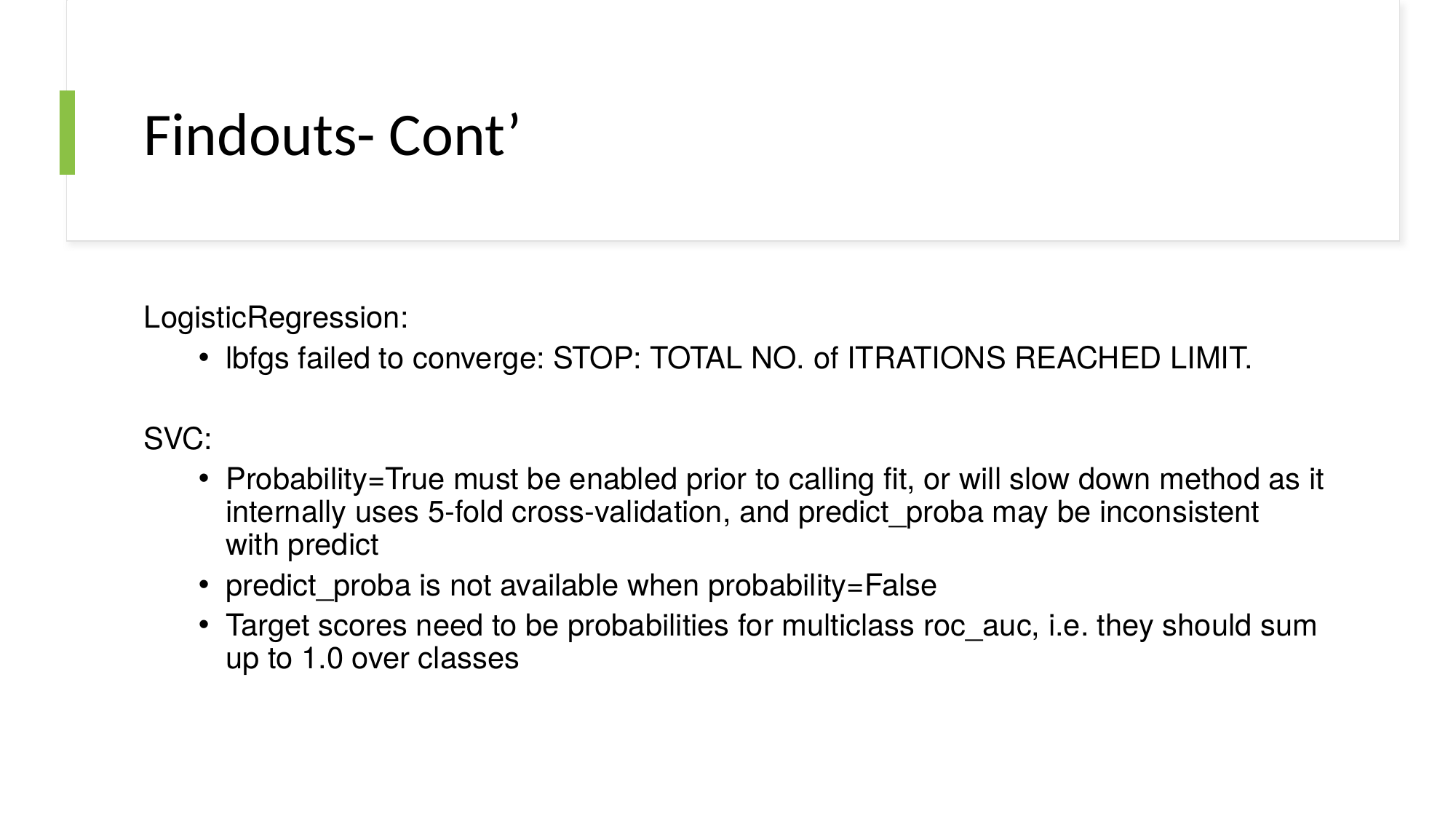

# Findouts- Cont’

LogisticRegression:
lbfgs failed to converge: STOP: TOTAL NO. of ITRATIONS REACHED LIMIT.
SVC:
Probability=True must be enabled prior to calling fit, or will slow down method as it internally uses 5-fold cross-validation, and predict_proba may be inconsistent with predict
predict_proba is not available when probability=False
Target scores need to be probabilities for multiclass roc_auc, i.e. they should sum up to 1.0 over classes